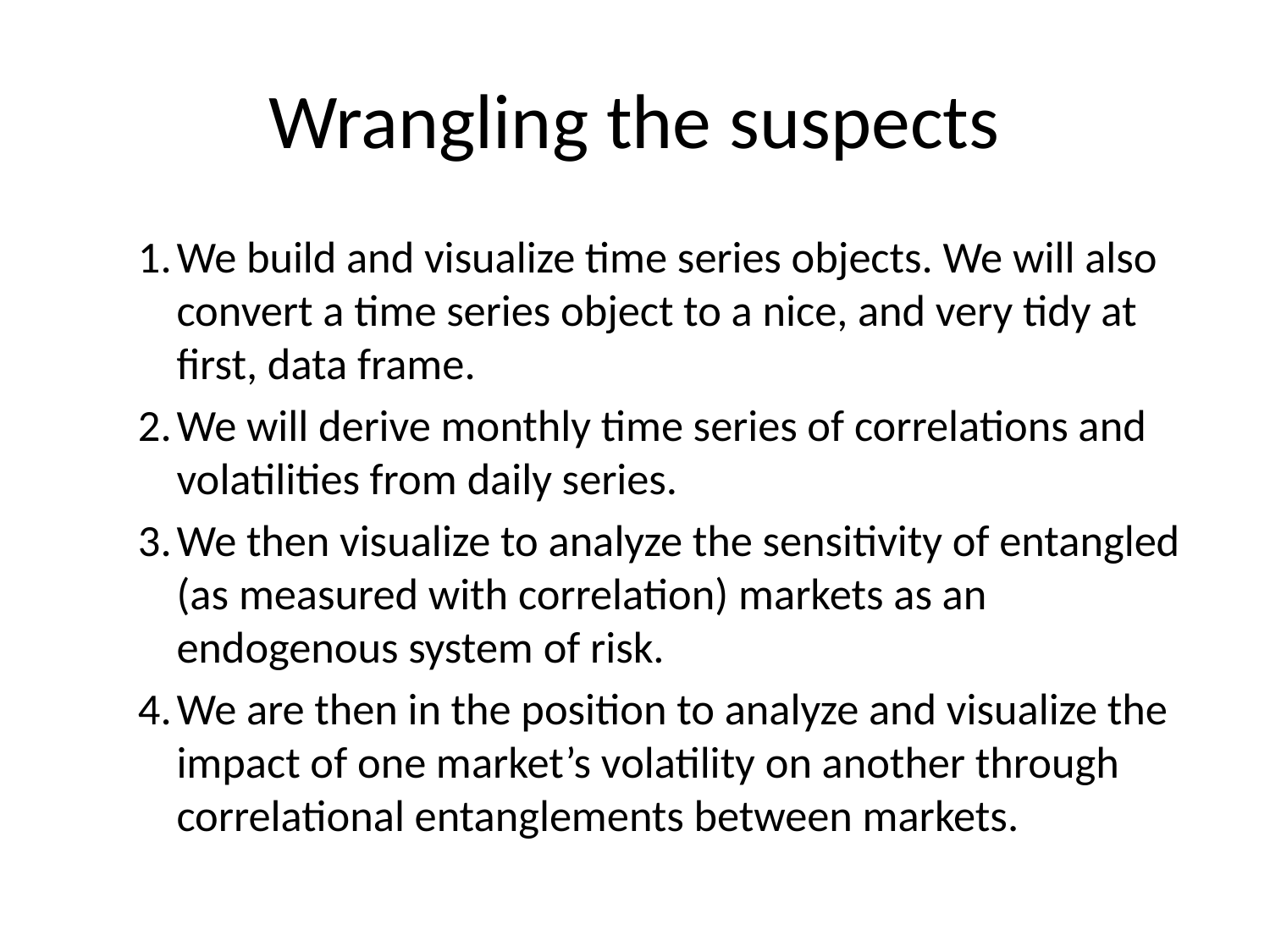

# Wrangling the suspects
We build and visualize time series objects. We will also convert a time series object to a nice, and very tidy at first, data frame.
We will derive monthly time series of correlations and volatilities from daily series.
We then visualize to analyze the sensitivity of entangled (as measured with correlation) markets as an endogenous system of risk.
We are then in the position to analyze and visualize the impact of one market’s volatility on another through correlational entanglements between markets.